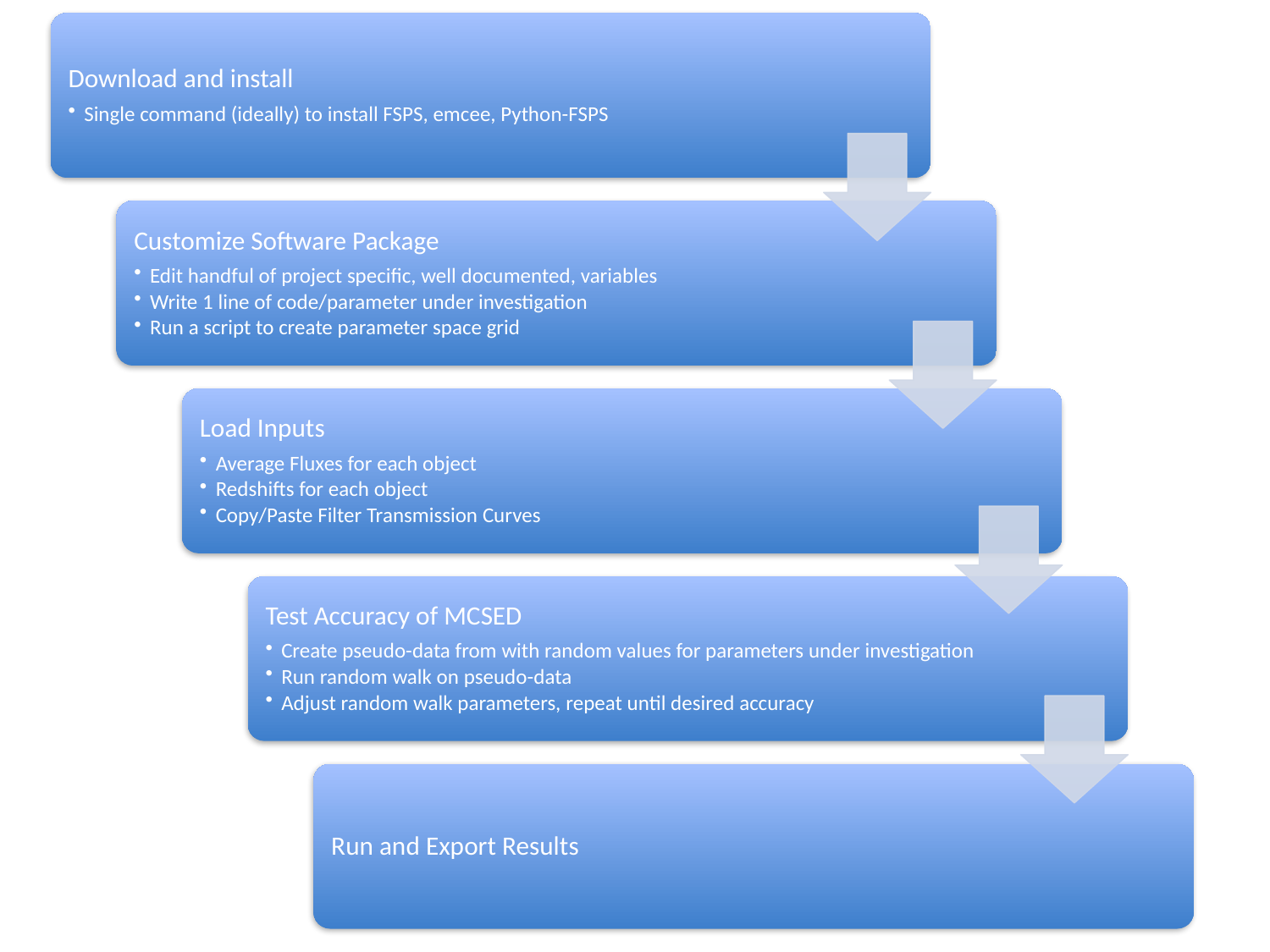

Download and install
Single command (ideally) to install FSPS, emcee, Python-FSPS
Customize Software Package
Edit handful of project specific, well documented, variables
Write 1 line of code/parameter under investigation
Run a script to create parameter space grid
Load Inputs
Average Fluxes for each object
Redshifts for each object
Copy/Paste Filter Transmission Curves
Test Accuracy of MCSED
Create pseudo-data from with random values for parameters under investigation
Run random walk on pseudo-data
Adjust random walk parameters, repeat until desired accuracy
Run and Export Results